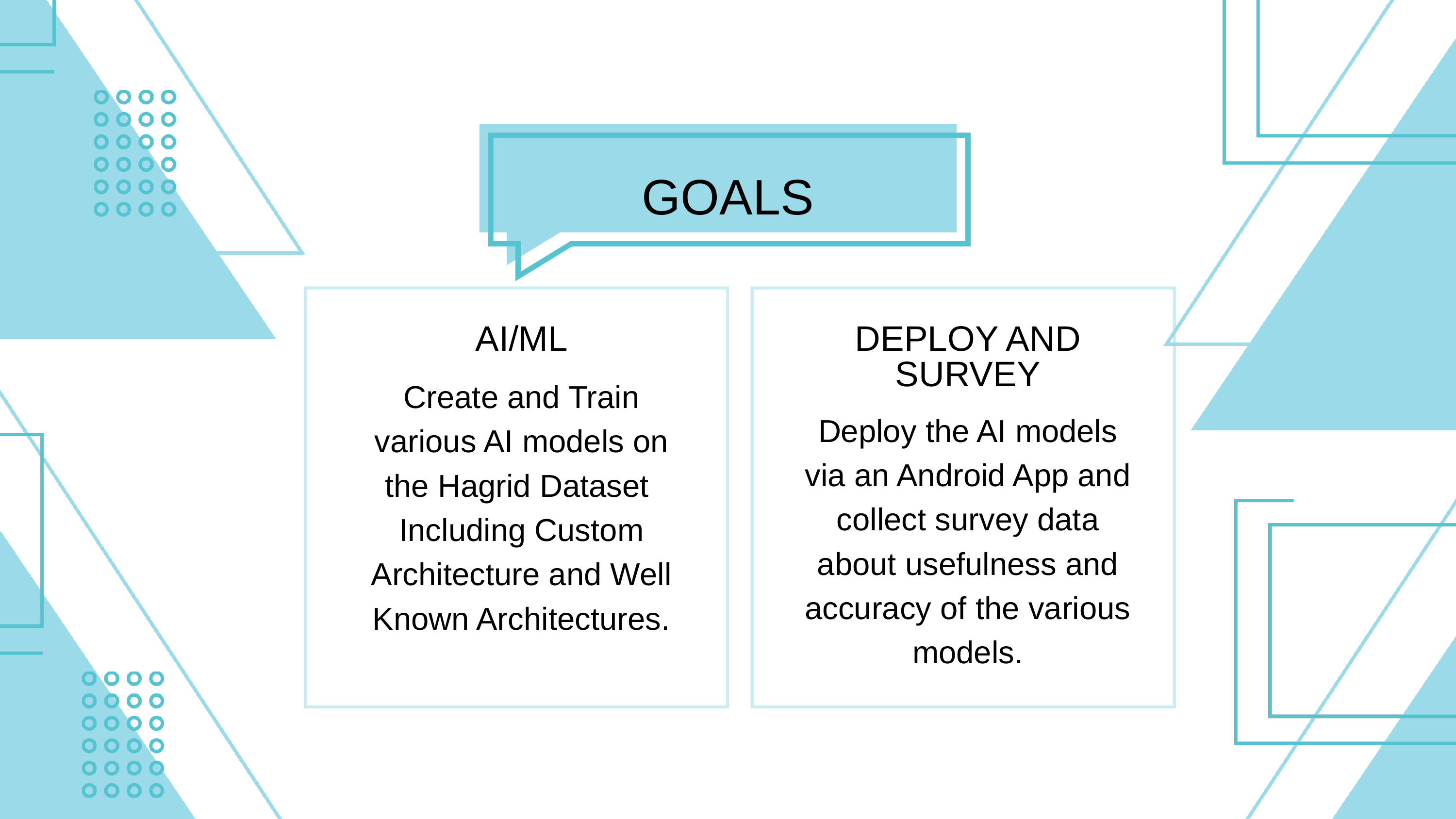

GOALS

AI/ML
DEPLOY AND SURVEY
Create and Train various AI models on the Hagrid Dataset
Including Custom Architecture and Well Known Architectures.

Deploy the AI models via an Android App and collect survey data about usefulness and accuracy of the various models.